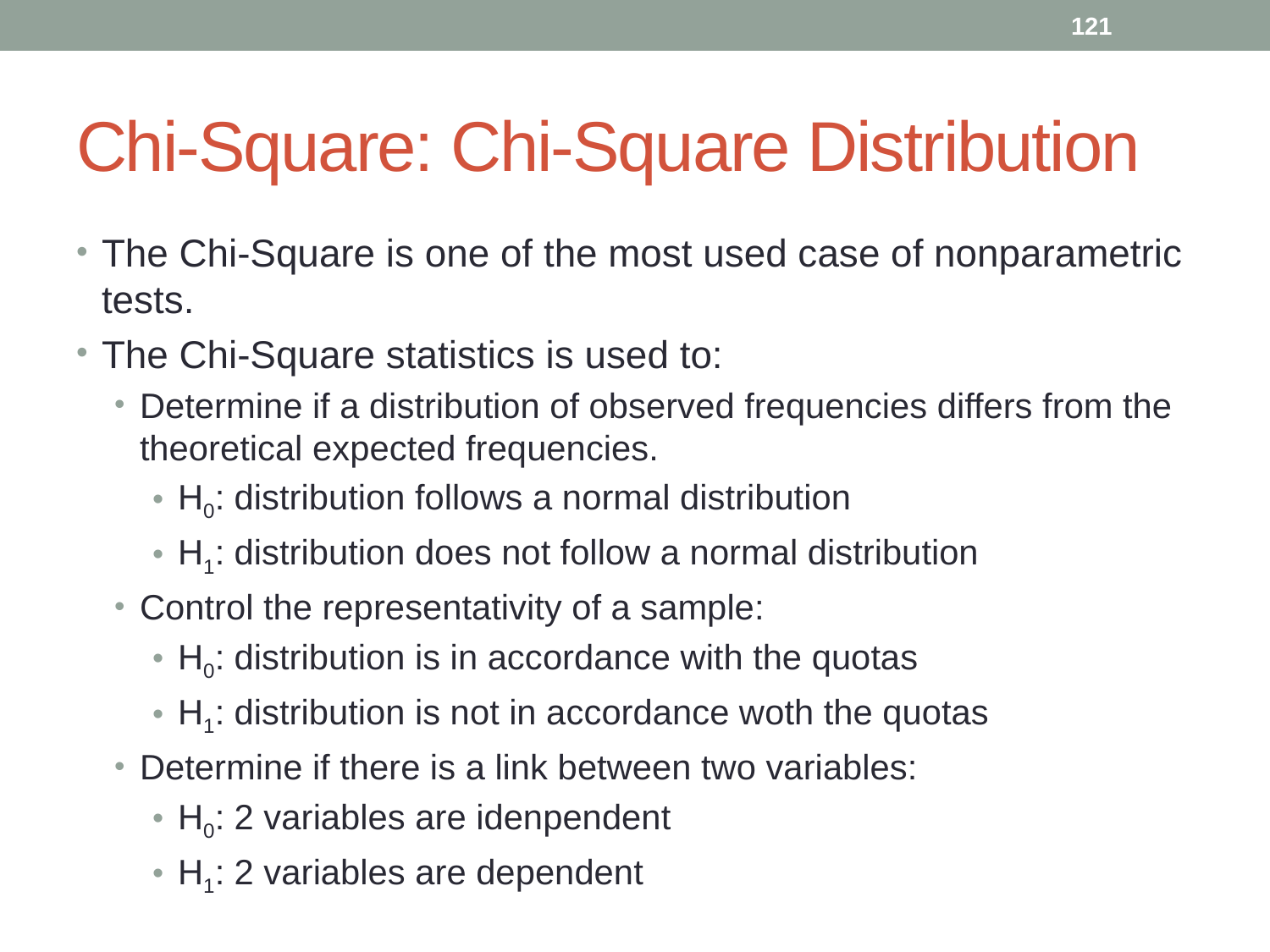

121
# Chi-Square: Chi-Square Distribution
The Chi-Square is one of the most used case of nonparametric tests.
The Chi-Square statistics is used to:
Determine if a distribution of observed frequencies differs from the theoretical expected frequencies.
H0: distribution follows a normal distribution
H1: distribution does not follow a normal distribution
Control the representativity of a sample:
H0: distribution is in accordance with the quotas
H1: distribution is not in accordance woth the quotas
Determine if there is a link between two variables:
H0: 2 variables are idenpendent
H1: 2 variables are dependent

.